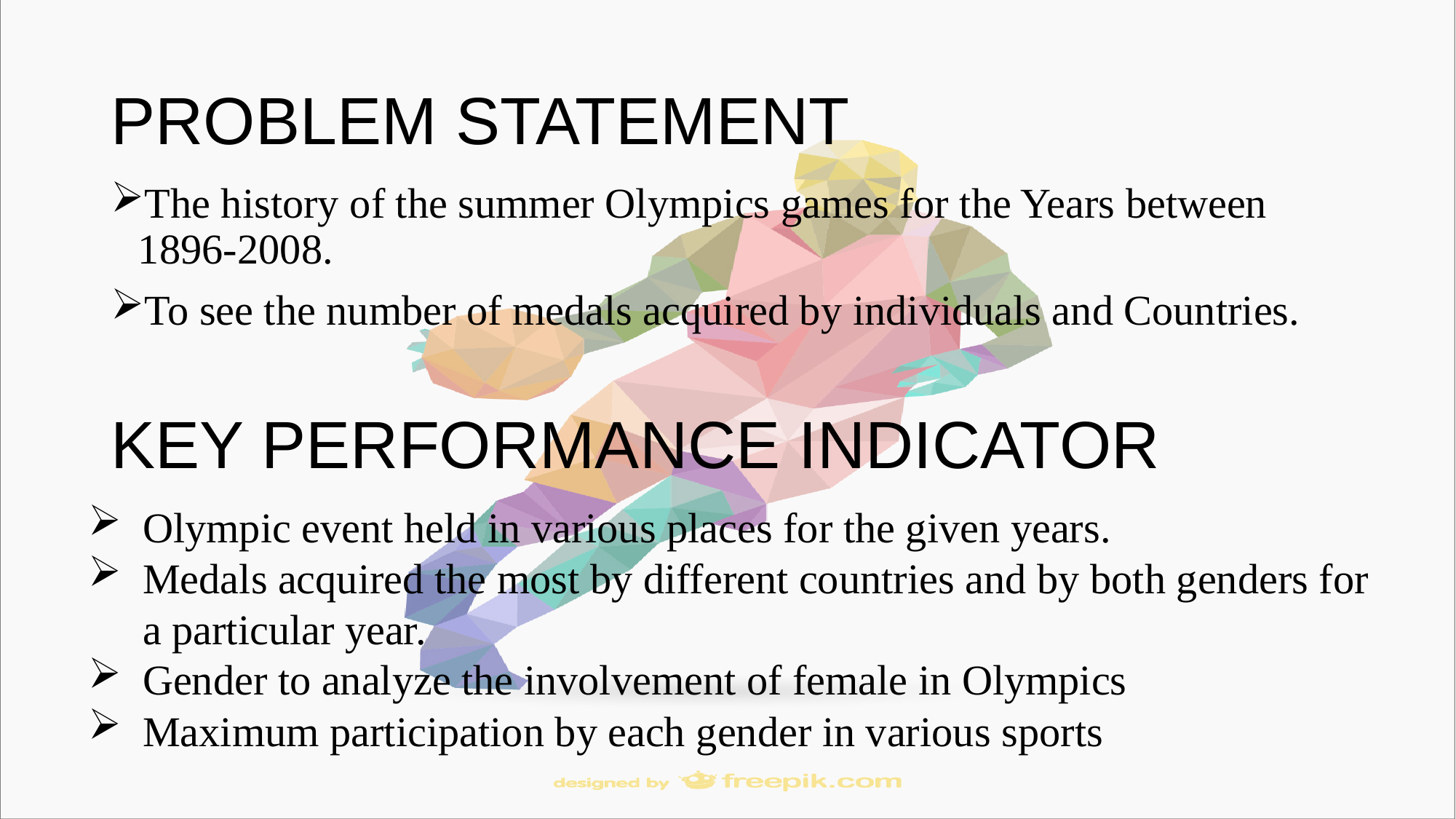

# PROBLEM STATEMENT
The history of the summer Olympics games for the Years between 1896-2008.
To see the number of medals acquired by individuals and Countries.

KEY PERFORMANCE INDICATOR

Olympic event held in various places for the given years.
Medals acquired the most by different countries and by both genders for a particular year.
Gender to analyze the involvement of female in Olympics
Maximum participation by each gender in various sports